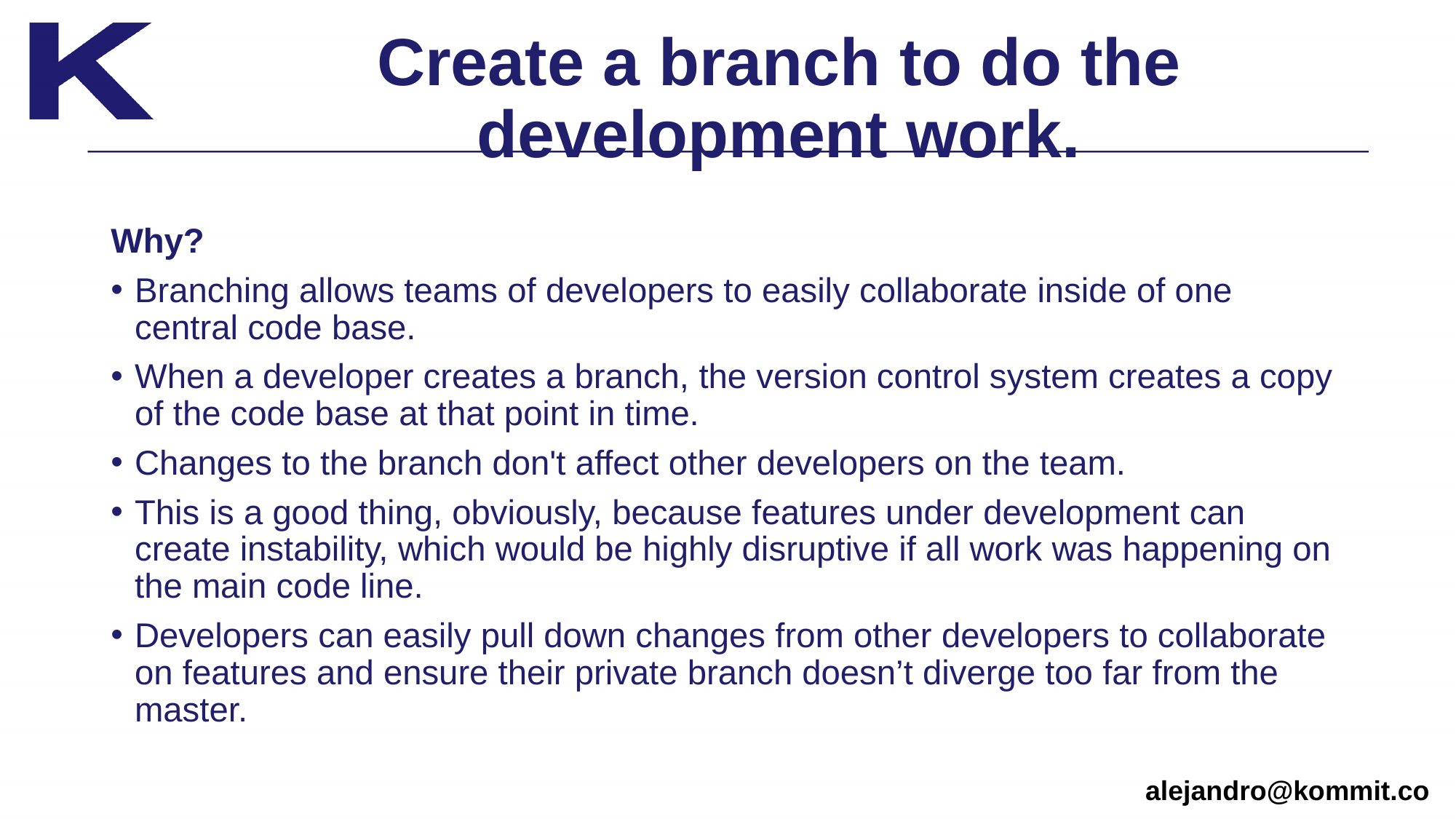

# Create a branch to do the development work.
Why?
Branching allows teams of developers to easily collaborate inside of one central code base.
When a developer creates a branch, the version control system creates a copy of the code base at that point in time.
Changes to the branch don't affect other developers on the team.
This is a good thing, obviously, because features under development can create instability, which would be highly disruptive if all work was happening on the main code line.
Developers can easily pull down changes from other developers to collaborate on features and ensure their private branch doesn’t diverge too far from the master.
alejandro@kommit.co